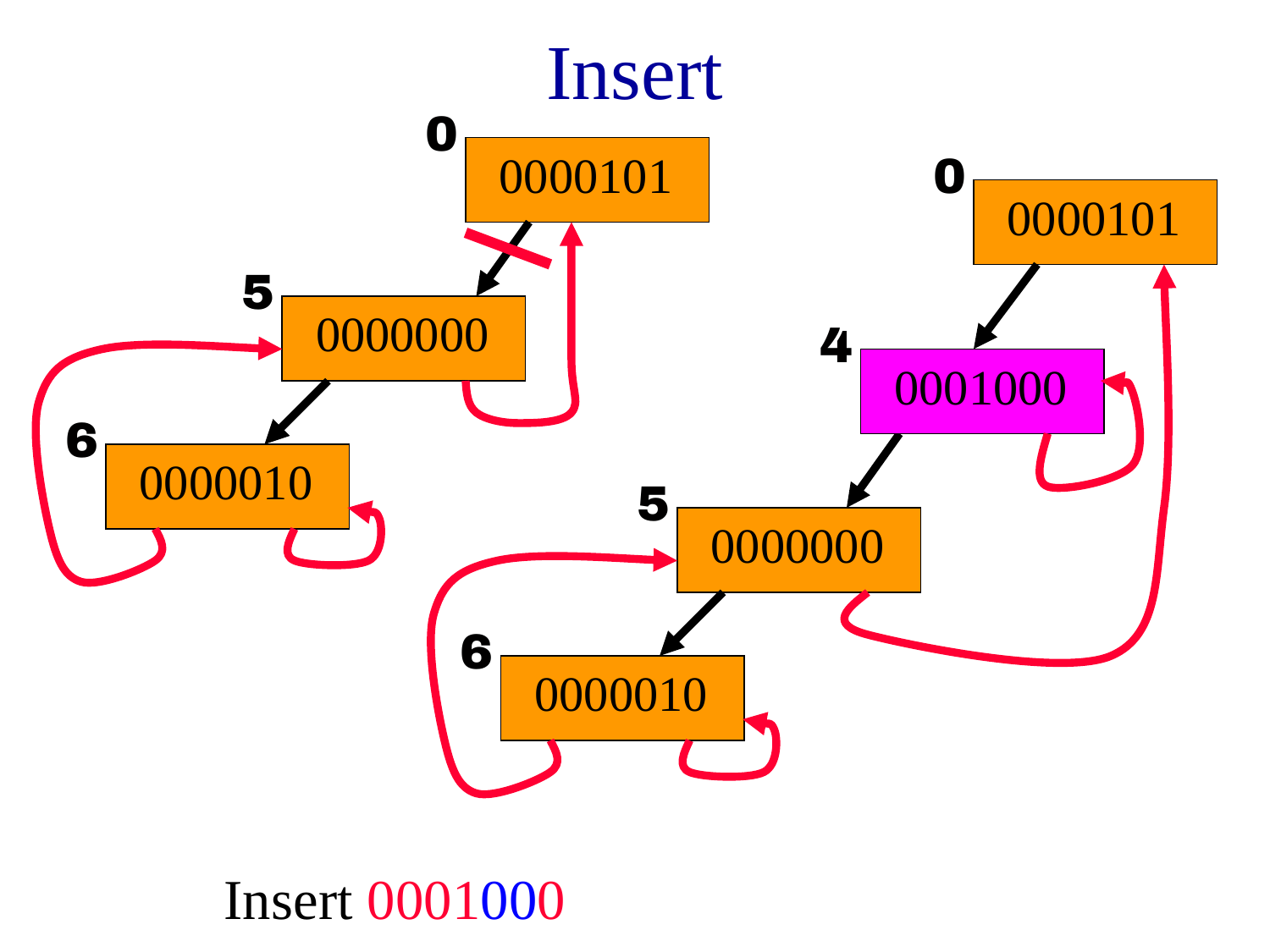

# Insert
0

0000101

5

0000000

6

0000010

0

0000101

4

0001000
5

0000000

6

0000010

Insert 0001000